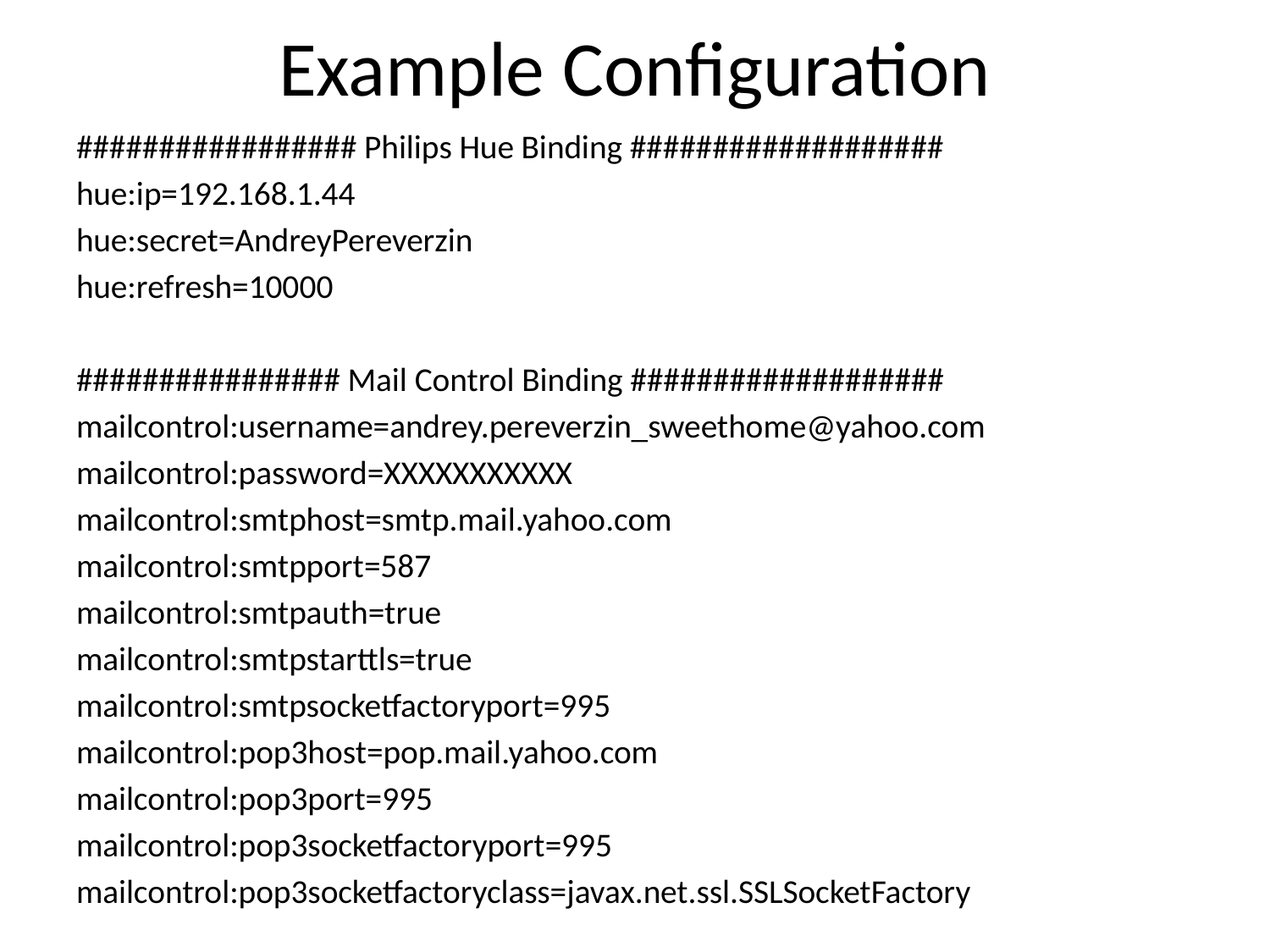

# Example Configuration
################# Philips Hue Binding ###################
hue:ip=192.168.1.44
hue:secret=AndreyPereverzin
hue:refresh=10000

################ Mail Control Binding ###################
mailcontrol:username=andrey.pereverzin_sweethome@yahoo.com
mailcontrol:password=XXXXXXXXXXX
mailcontrol:smtphost=smtp.mail.yahoo.com
mailcontrol:smtpport=587
mailcontrol:smtpauth=true
mailcontrol:smtpstarttls=true
mailcontrol:smtpsocketfactoryport=995
mailcontrol:pop3host=pop.mail.yahoo.com
mailcontrol:pop3port=995
mailcontrol:pop3socketfactoryport=995
mailcontrol:pop3socketfactoryclass=javax.net.ssl.SSLSocketFactory